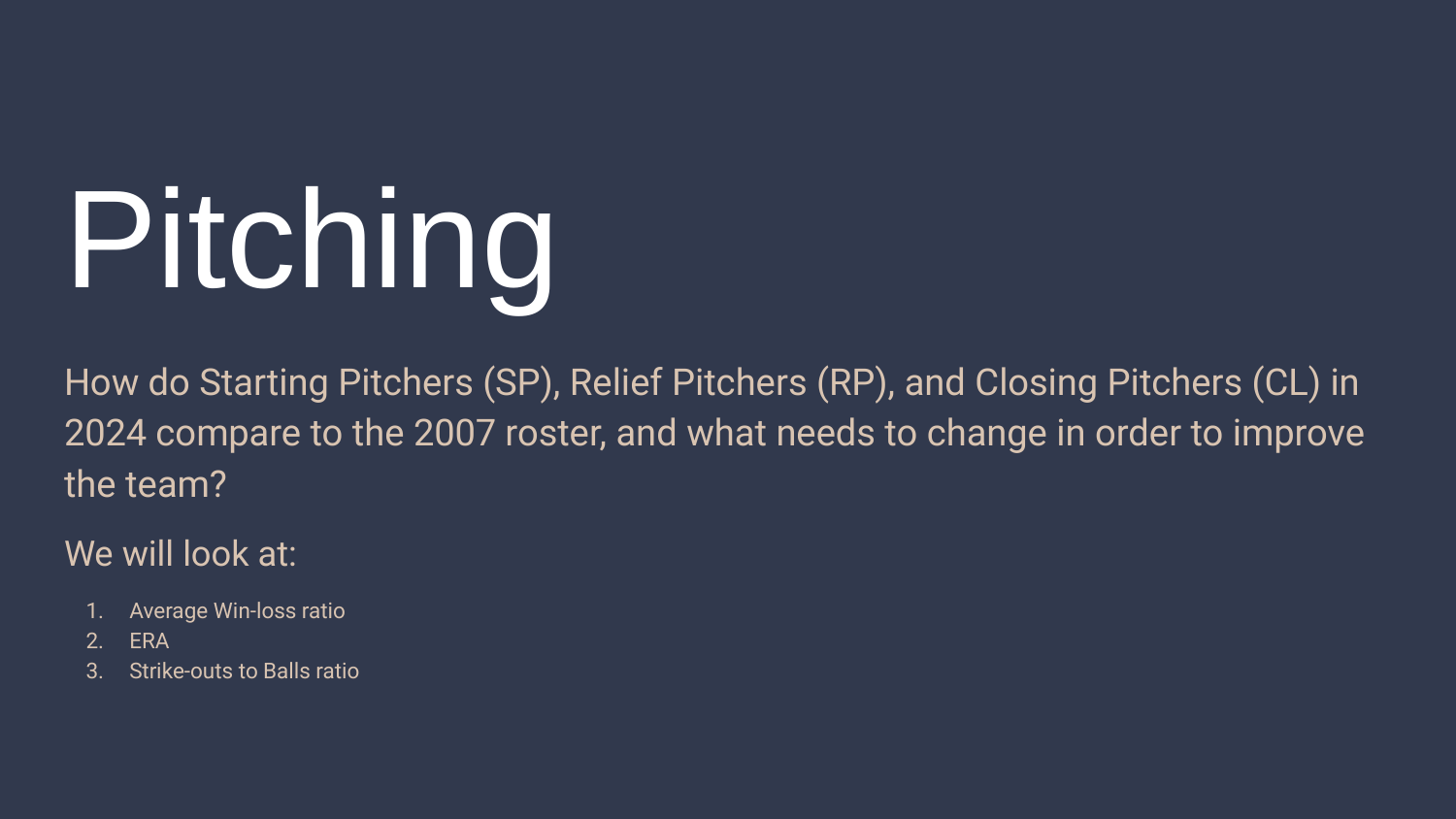

# Pitching
How do Starting Pitchers (SP), Relief Pitchers (RP), and Closing Pitchers (CL) in 2024 compare to the 2007 roster, and what needs to change in order to improve the team?
We will look at:
Average Win-loss ratio
ERA
Strike-outs to Balls ratio